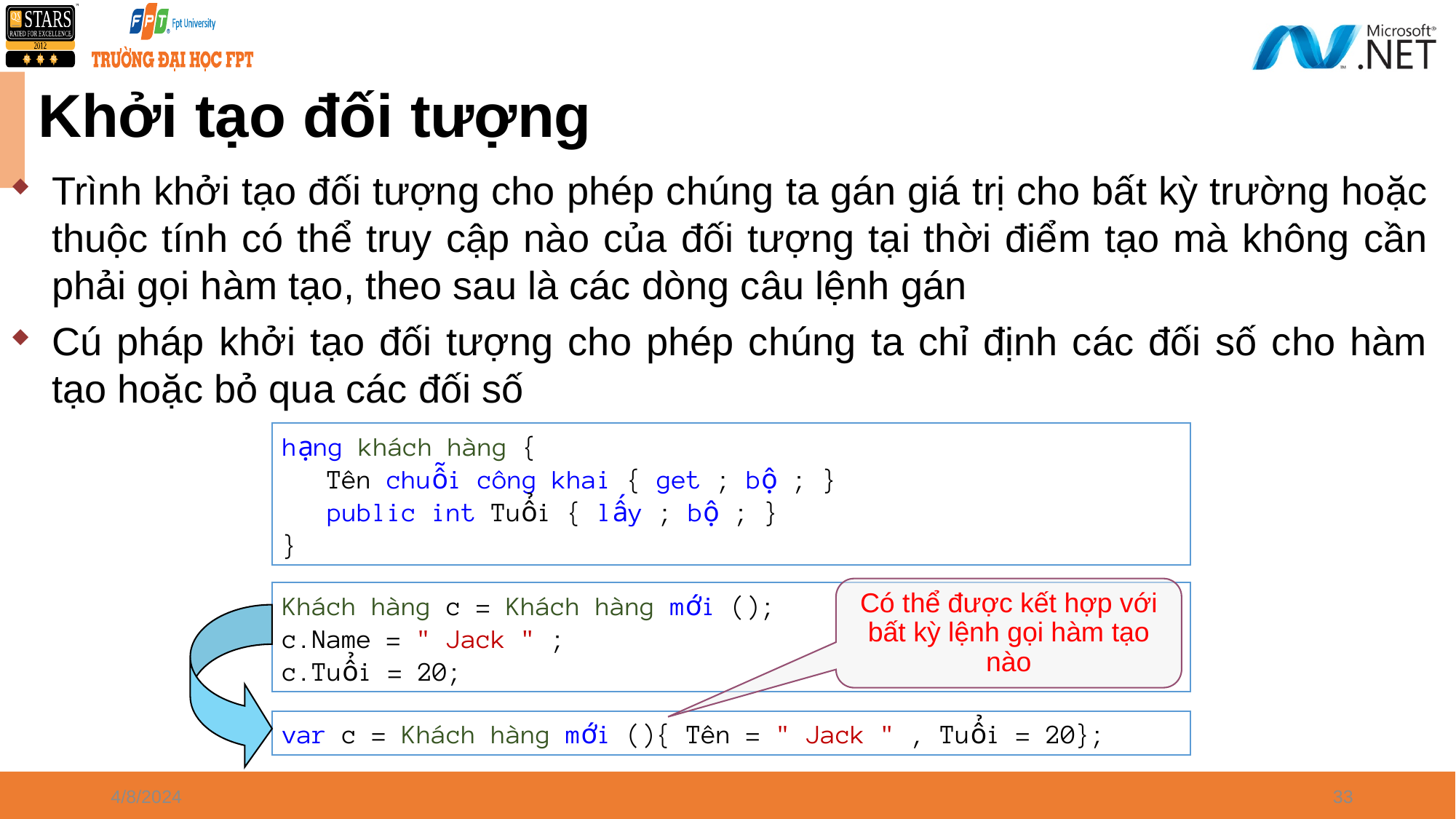

Khởi tạo đối tượng
Trình khởi tạo đối tượng cho phép chúng ta gán giá trị cho bất kỳ trường hoặc thuộc tính có thể truy cập nào của đối tượng tại thời điểm tạo mà không cần phải gọi hàm tạo, theo sau là các dòng câu lệnh gán
Cú pháp khởi tạo đối tượng cho phép chúng ta chỉ định các đối số cho hàm tạo hoặc bỏ qua các đối số
hạng khách hàng {
   Tên chuỗi công khai { get ; bộ ; }
   public int Tuổi { lấy ; bộ ; }
}
Có thể được kết hợp với bất kỳ lệnh gọi hàm tạo nào
Khách hàng c = Khách hàng mới ();
c.Name = " Jack " ;
c.Tuổi = 20;

var c = Khách hàng mới (){ Tên = " Jack " , Tuổi = 20};
4/8/2024
33